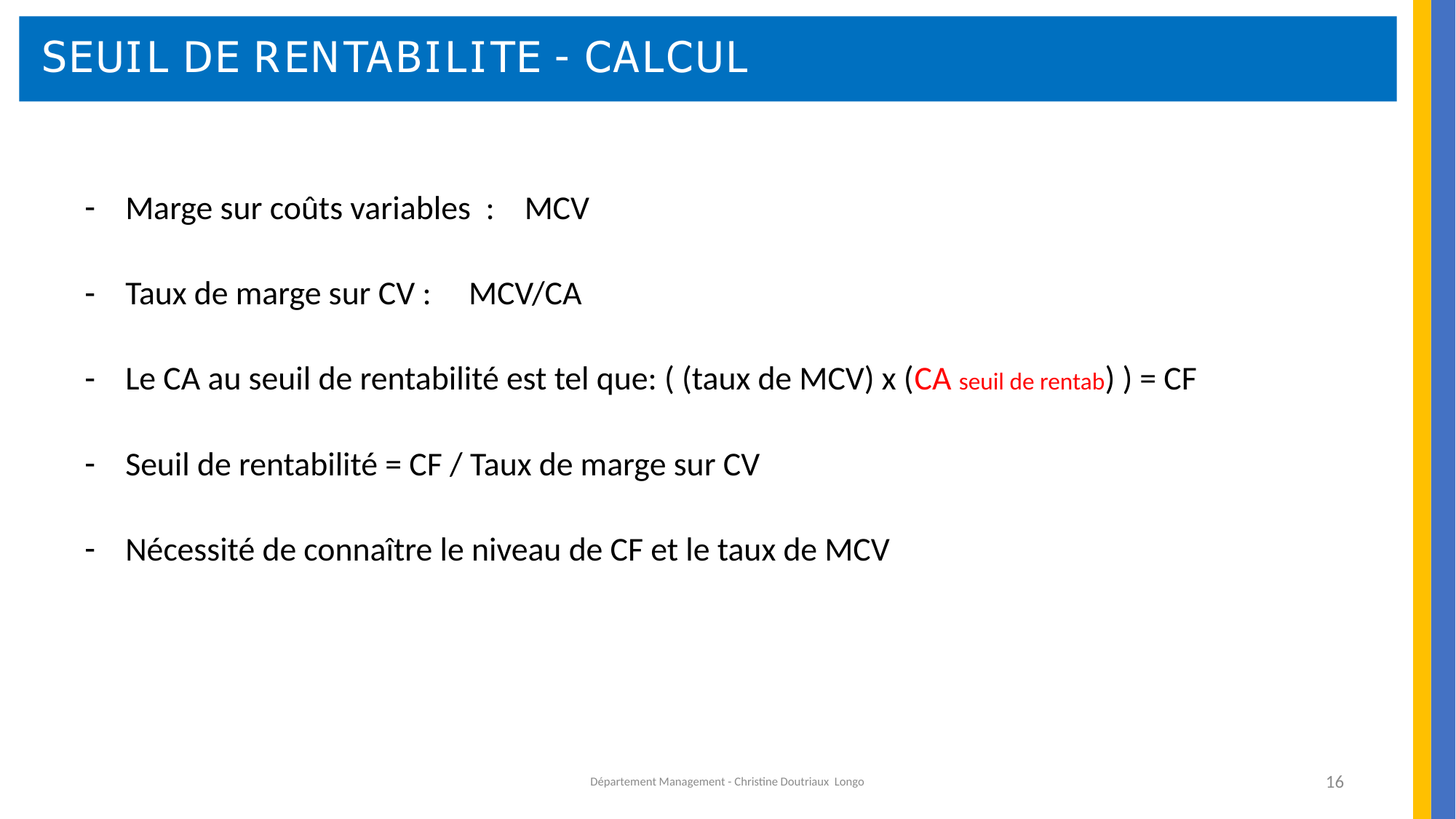

SEUIL DE RENTABILITE - CALCUL

Marge sur coûts variables  :    MCV

Taux de marge sur CV :     MCV/CA

Le CA au seuil de rentabilité est tel que: ( (taux de MCV) x (CA seuil de rentab) ) = CF

Seuil de rentabilité = CF / Taux de marge sur CV

Nécessité de connaître le niveau de CF et le taux de MCV

Département Management - Christine Doutriaux  Longo
16